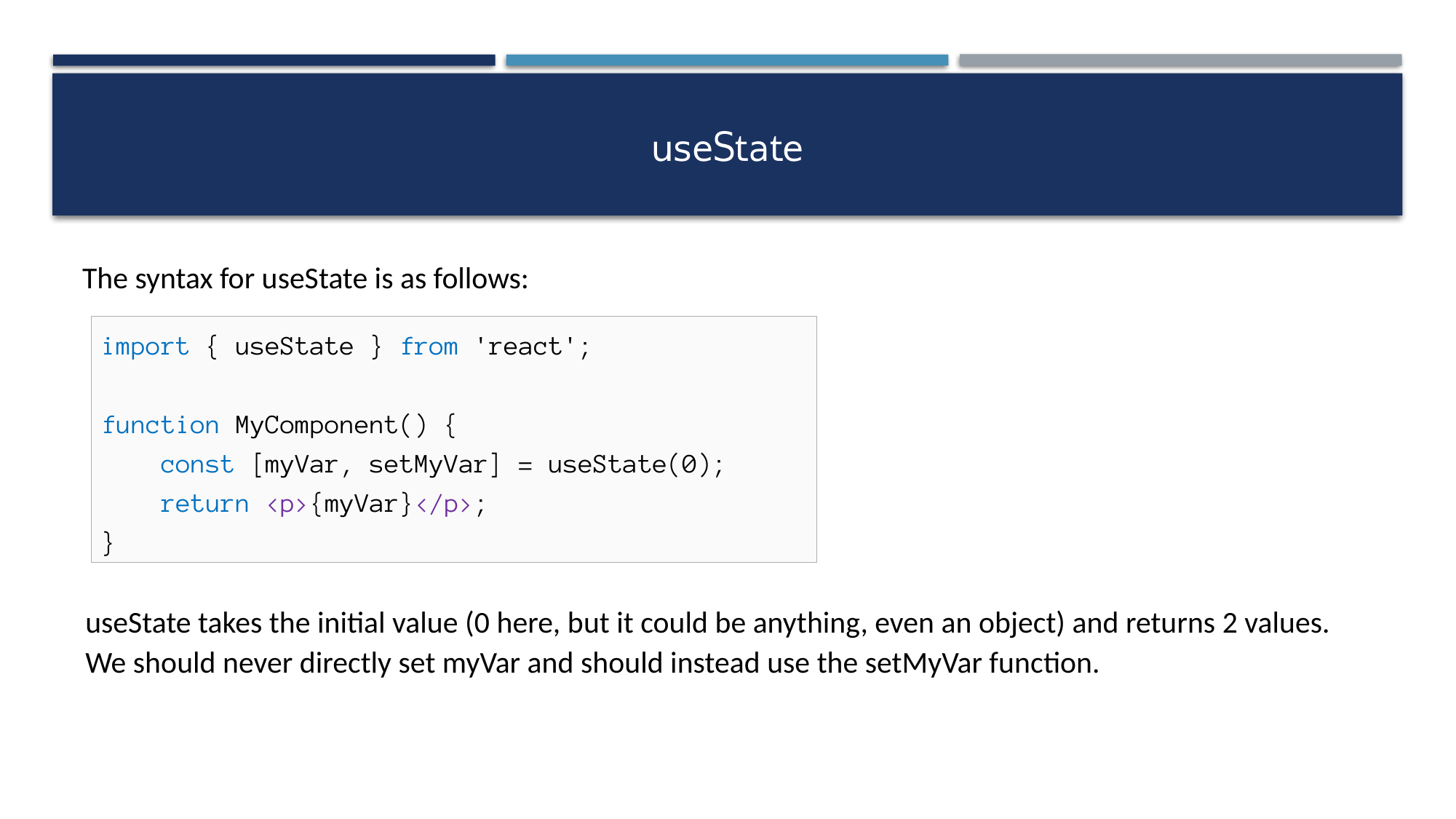

# useState
The syntax for useState is as follows:
import { useState } from 'react';

function MyComponent() {
    const [myVar, setMyVar] = useState(0);
    return <p>{myVar}</p>;
}
useState takes the initial value (0 here, but it could be anything, even an object) and returns 2 values.
We should never directly set myVar and should instead use the setMyVar function.